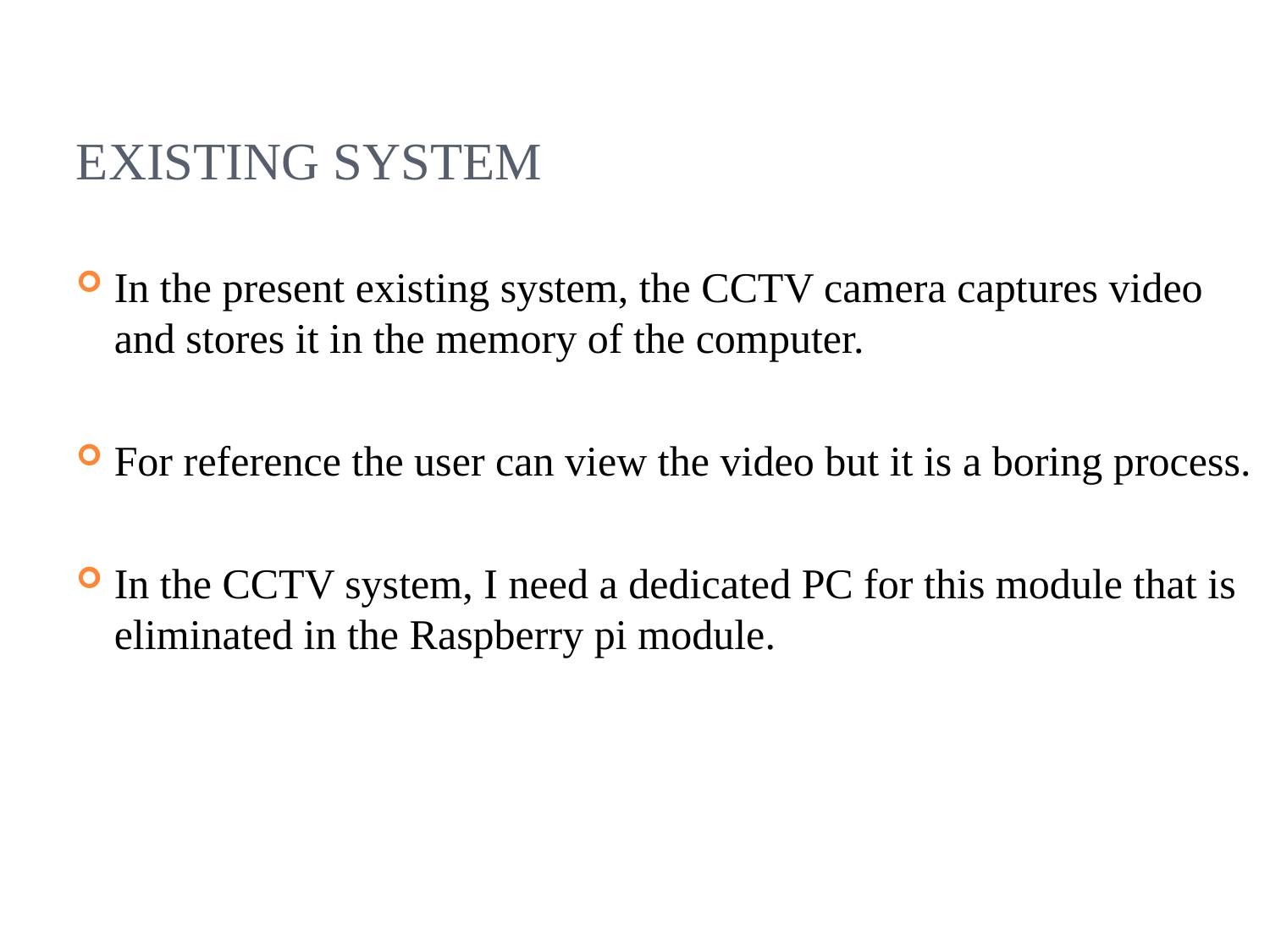

EXISTING SYSTEM
In the present existing system, the CCTV camera captures video and stores it in the memory of the computer.

For reference the user can view the video but it is a boring process.

In the CCTV system, I need a dedicated PC for this module that is eliminated in the Raspberry pi module.